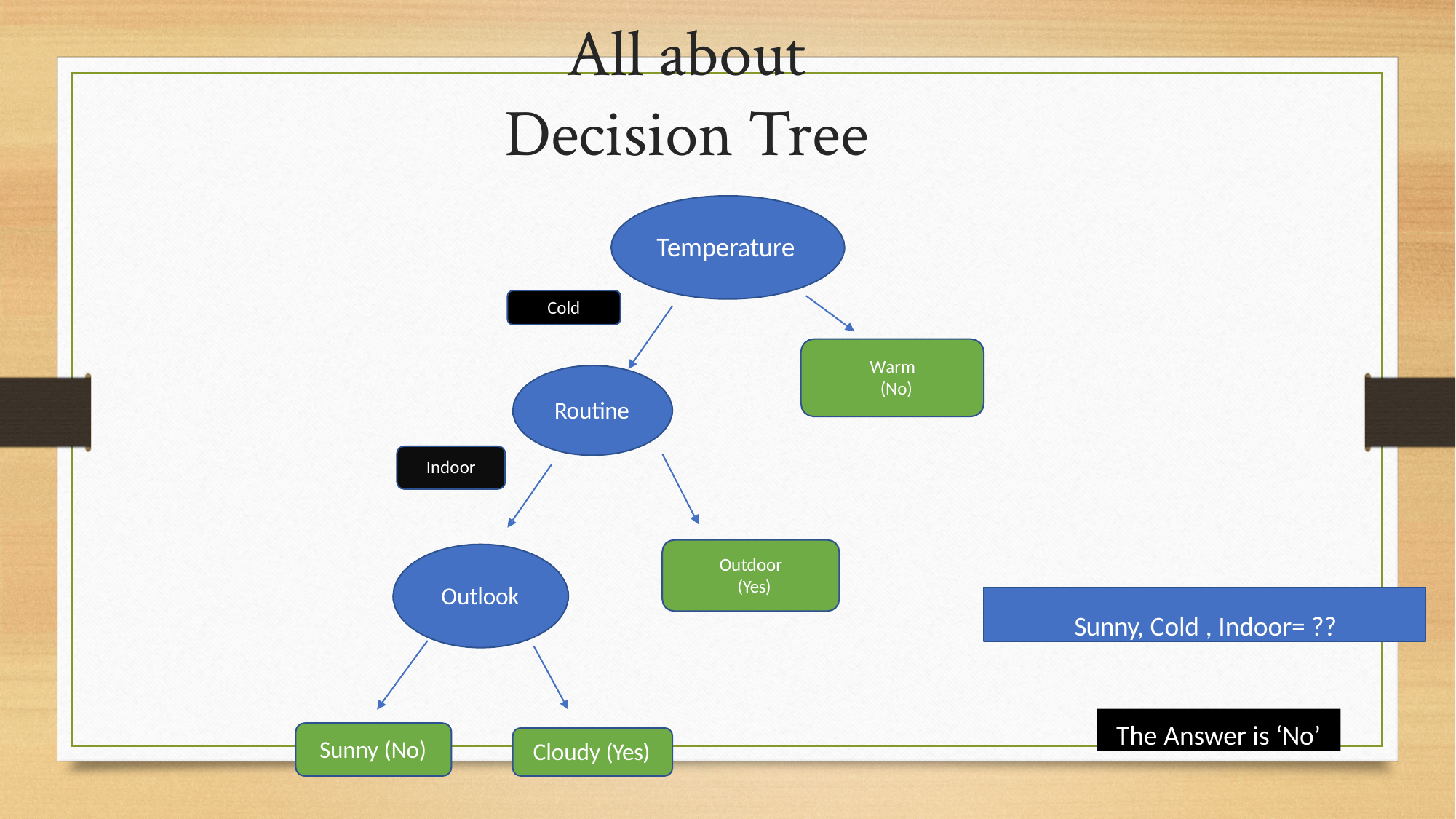

# All about Decision Tree

Temperature

Cold

Warm  (No)
Routine

Indoor

Outdoor  (Yes)
Outlook
Sunny, Cold , Indoor= ??

The Answer is ‘No’

Sunny (No)
Cloudy (Yes)